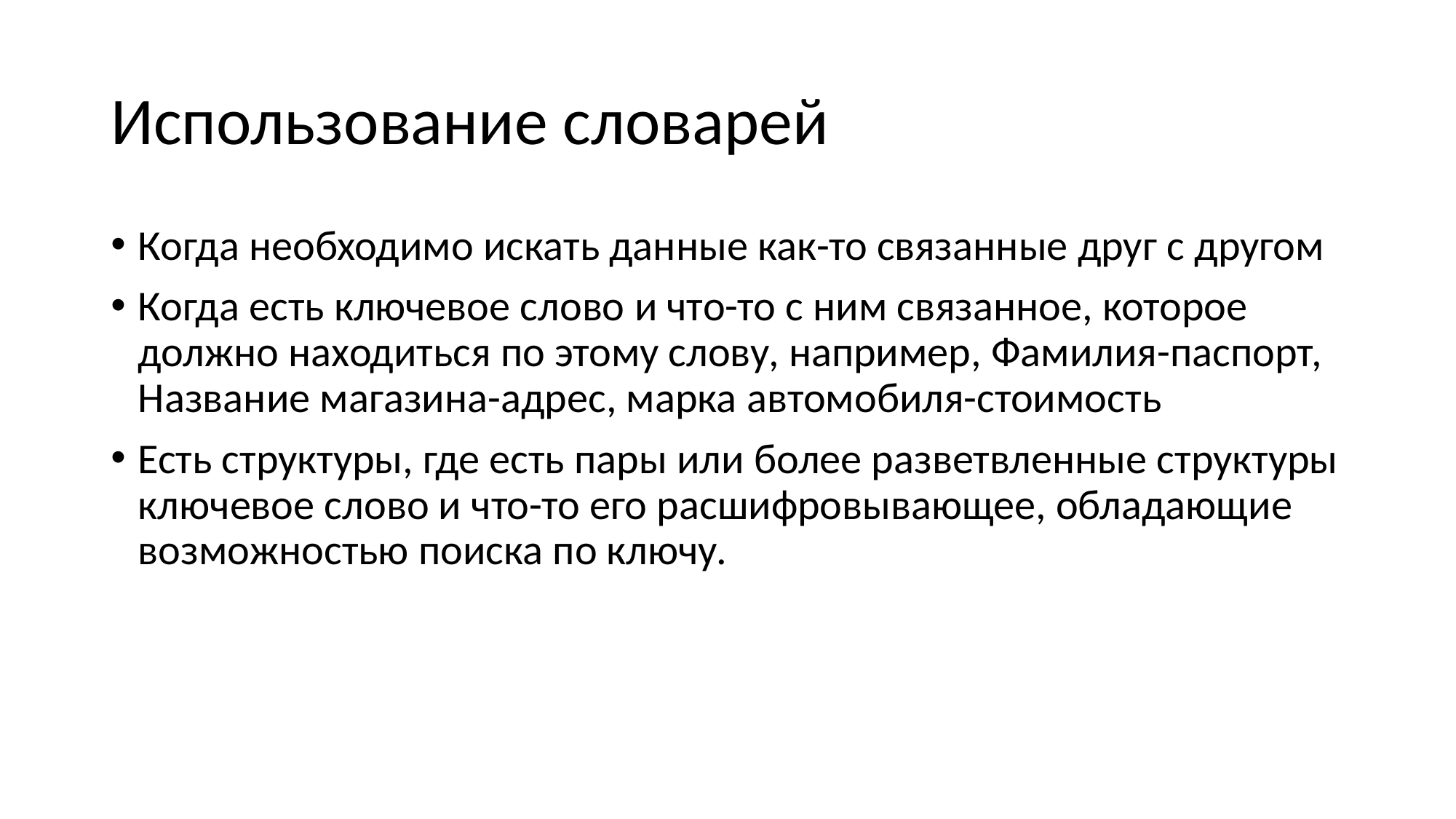

# Использование словарей
Когда необходимо искать данные как-то связанные друг с другом
Когда есть ключевое слово и что-то с ним связанное, которое должно находиться по этому слову, например, Фамилия-паспорт, Название магазина-адрес, марка автомобиля-стоимость
Есть структуры, где есть пары или более разветвленные структуры ключевое слово и что-то его расшифровывающее, обладающие возможностью поиска по ключу.